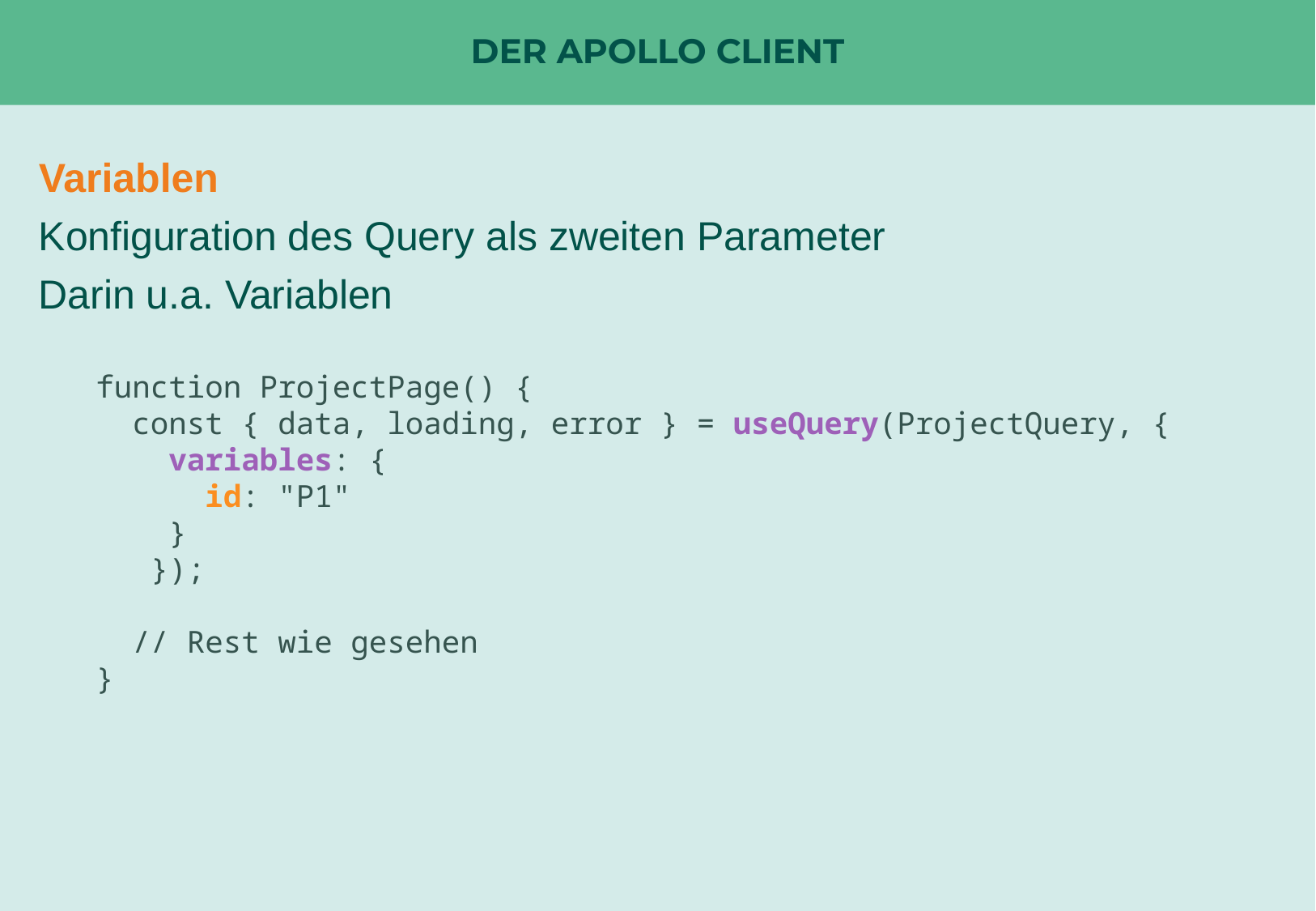

# Der Apollo Client
Variablen
Konfiguration des Query als zweiten Parameter
Darin u.a. Variablen

function ProjectPage() {
  const { data, loading, error } = useQuery(ProjectQuery, {
    variables: {
      id: "P1"
    }
   });

  // Rest wie gesehen
}